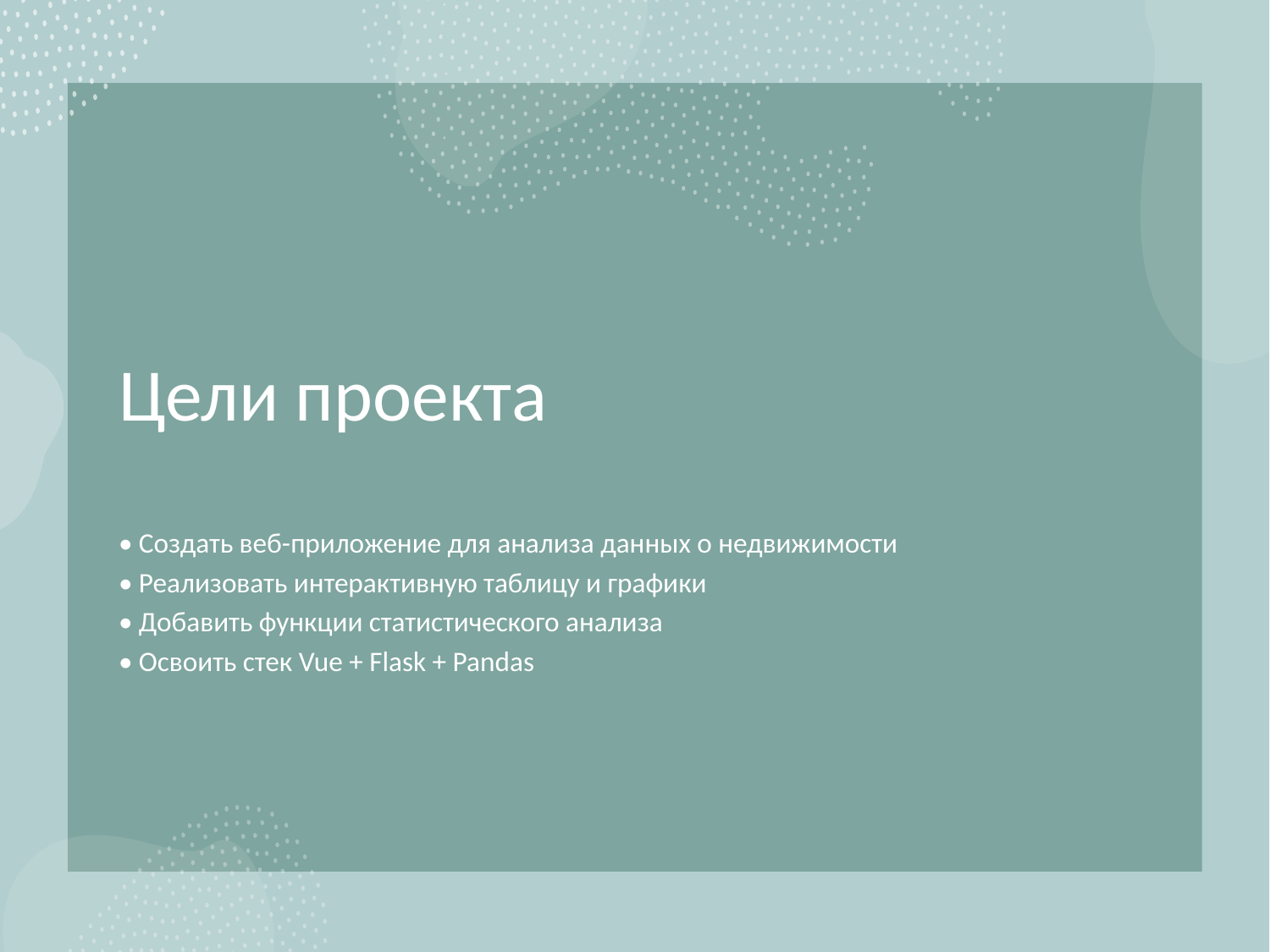

# Цели проекта

• Создать веб-приложение для анализа данных о недвижимости
• Реализовать интерактивную таблицу и графики
• Добавить функции статистического анализа
• Освоить стек Vue + Flask + Pandas